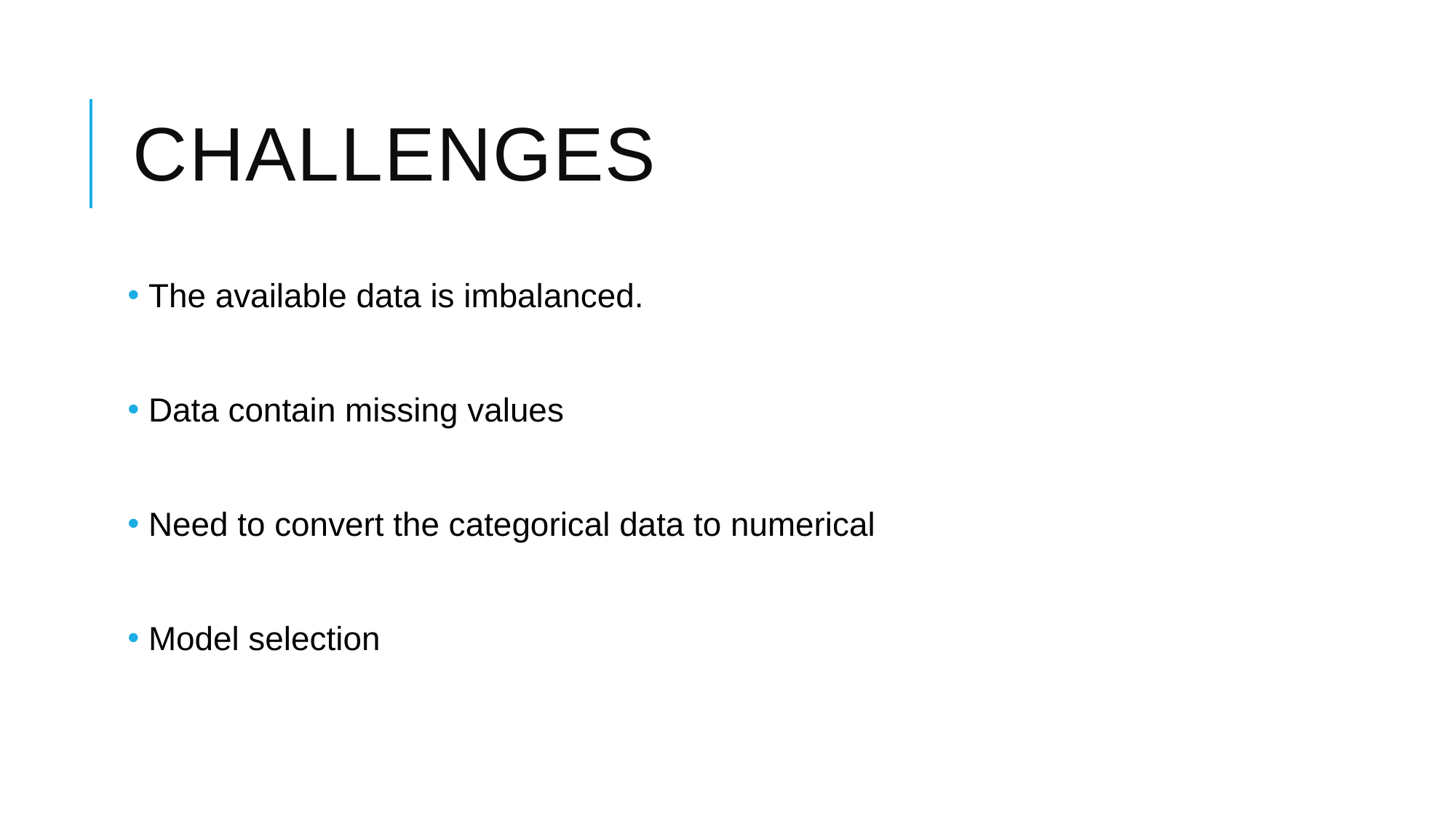

# Challenges
 The available data is imbalanced.

 Data contain missing values

 Need to convert the categorical data to numerical

 Model selection